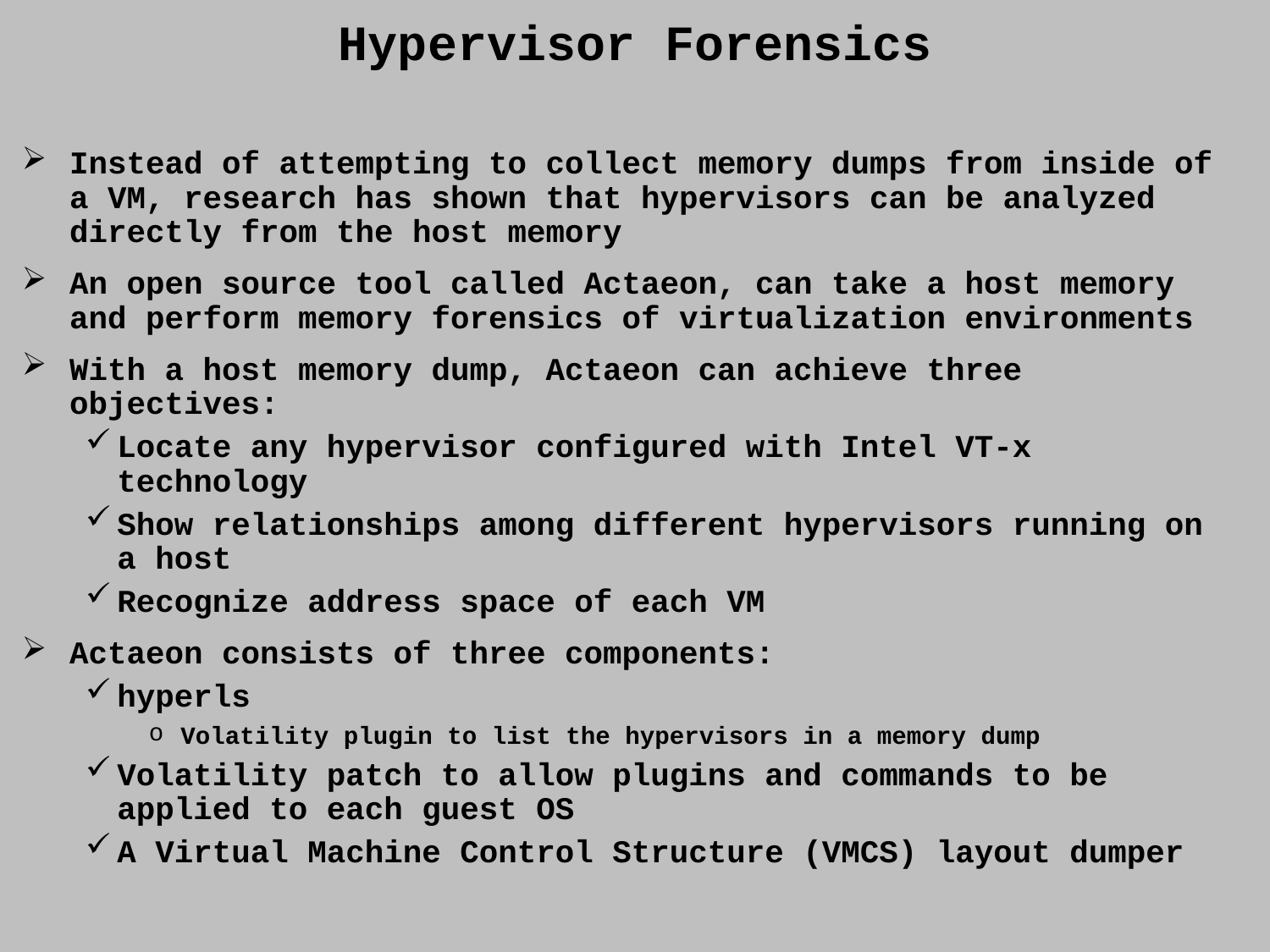

Hypervisor Forensics
Instead of attempting to collect memory dumps from inside of a VM, research has shown that hypervisors can be analyzed directly from the host memory
An open source tool called Actaeon, can take a host memory and perform memory forensics of virtualization environments
With a host memory dump, Actaeon can achieve three objectives:
Locate any hypervisor configured with Intel VT-x technology
Show relationships among different hypervisors running on a host
Recognize address space of each VM
Actaeon consists of three components:
hyperls
Volatility plugin to list the hypervisors in a memory dump
Volatility patch to allow plugins and commands to be applied to each guest OS
A Virtual Machine Control Structure (VMCS) layout dumper